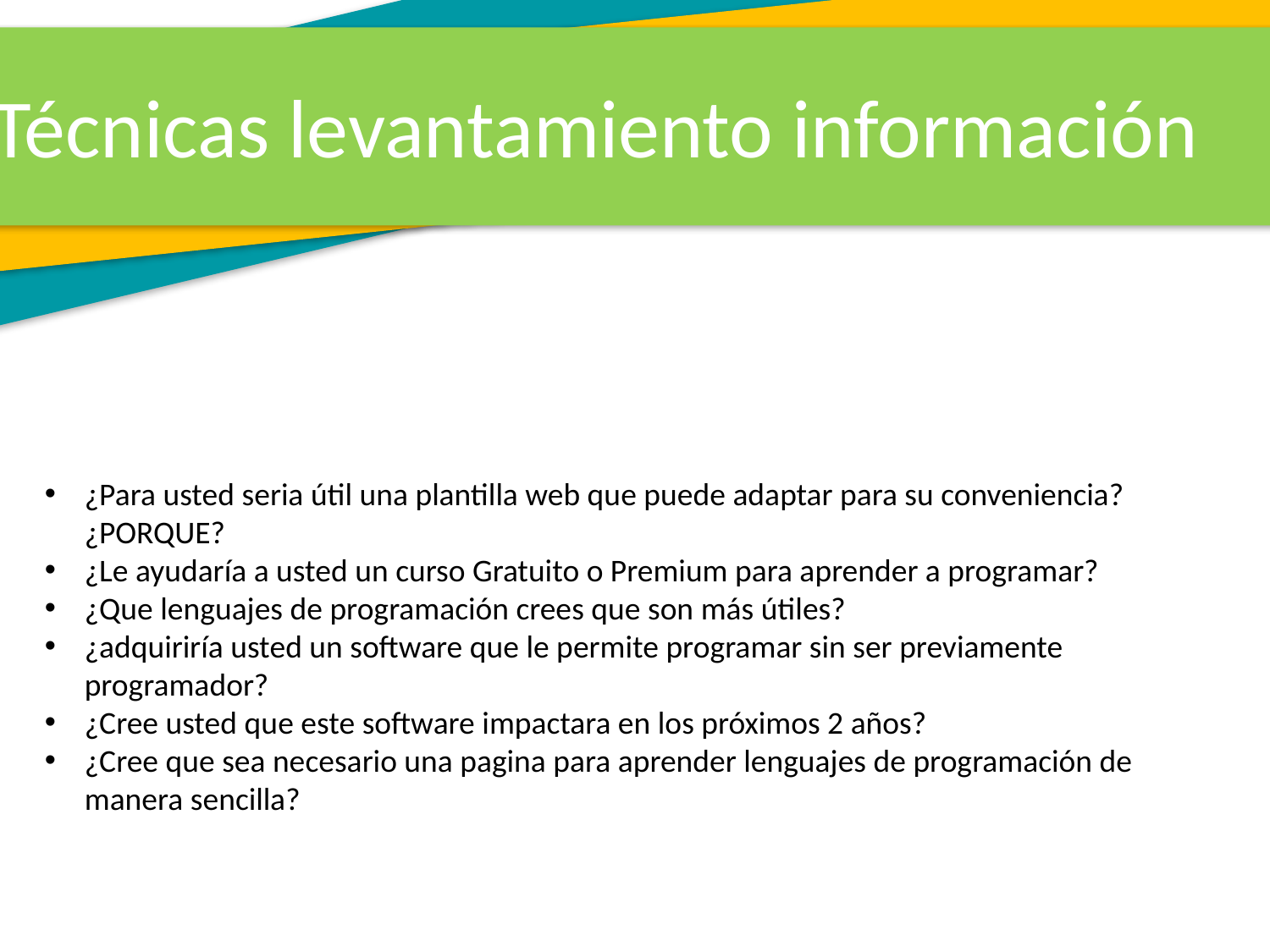

Técnicas levantamiento información

¿Para usted seria útil una plantilla web que puede adaptar para su conveniencia? ¿PORQUE?
¿Le ayudaría a usted un curso Gratuito o Premium para aprender a programar?
¿Que lenguajes de programación crees que son más útiles?
¿adquiriría usted un software que le permite programar sin ser previamente programador?
¿Cree usted que este software impactara en los próximos 2 años?
¿Cree que sea necesario una pagina para aprender lenguajes de programación de manera sencilla?